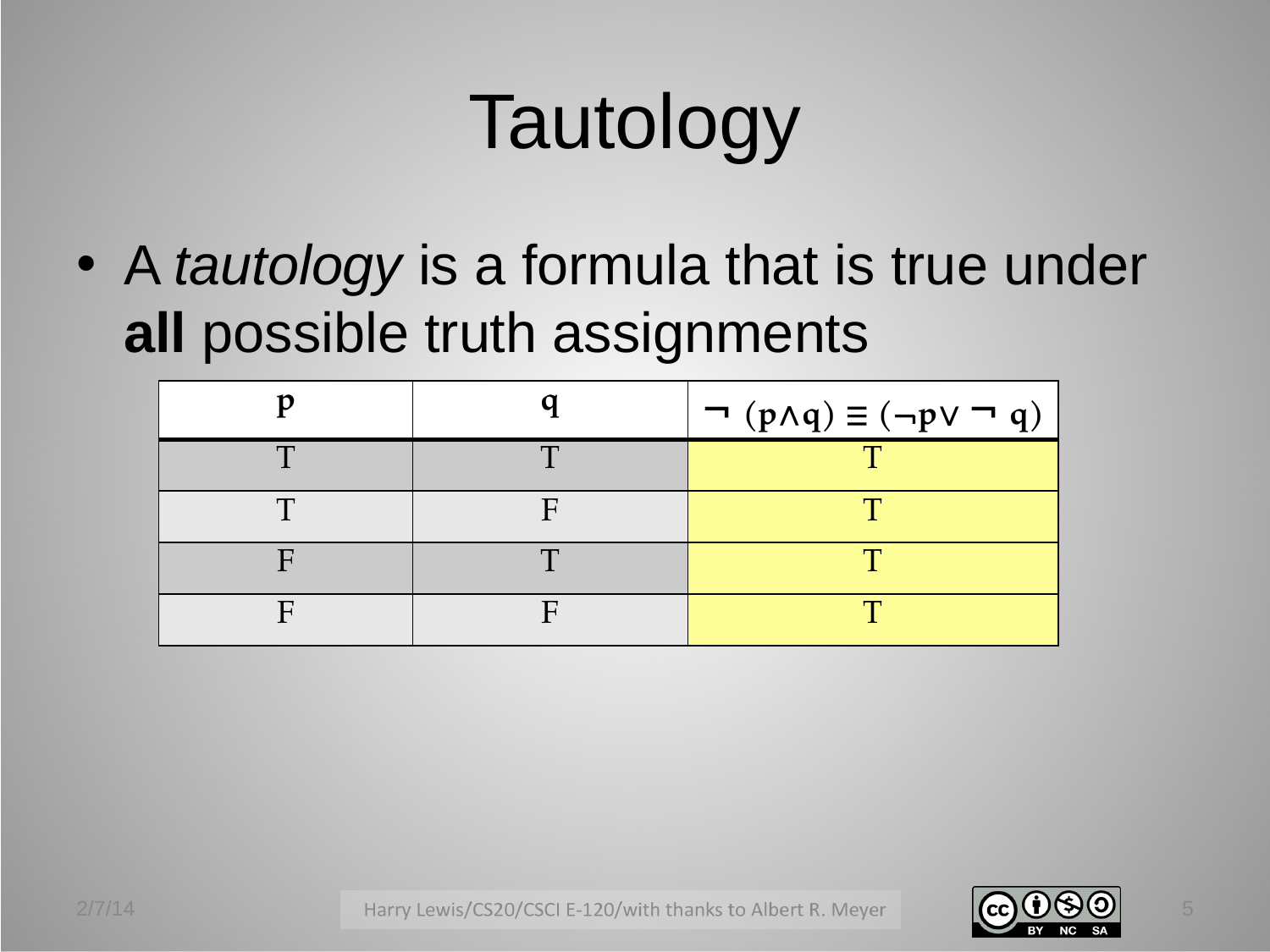

# Tautology
A tautology is a formula that is true under all possible truth assignments
| p | q | ￢(p∧q) ≡ (¬p∨￢q) |
| --- | --- | --- |
| T | T | T |
| T | F | T |
| F | T | T |
| F | F | T |
2/7/14
5